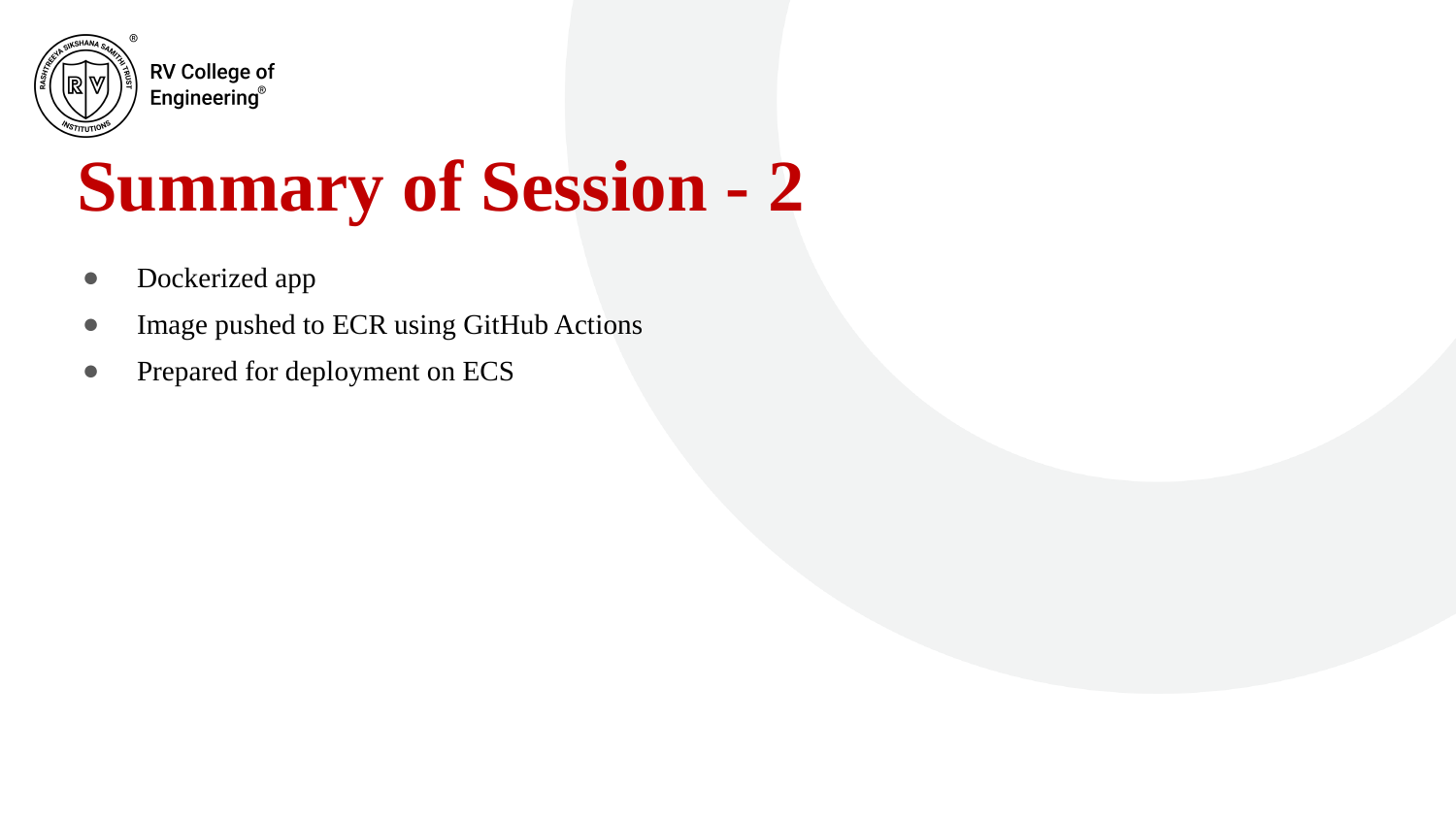

# Summary of Session - 2
Dockerized app
Image pushed to ECR using GitHub Actions
Prepared for deployment on ECS